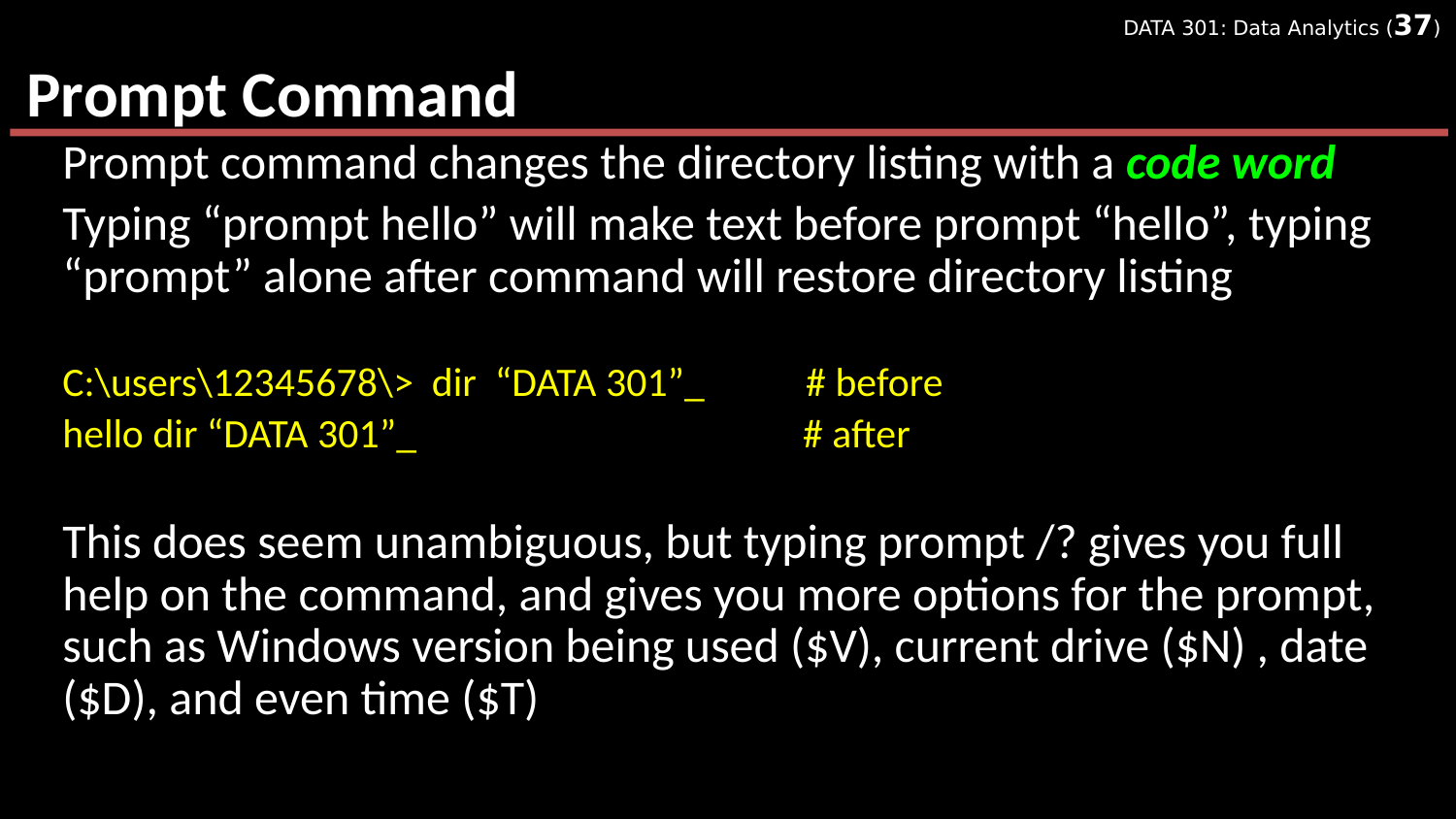

# Prompt Command
Prompt command changes the directory listing with a code word
Typing “prompt hello” will make text before prompt “hello”, typing “prompt” alone after command will restore directory listing

C:\users\12345678\>  dir  “DATA 301”_           # before
hello dir “DATA 301”_                                          # after

This does seem unambiguous, but typing prompt /? gives you full help on the command, and gives you more options for the prompt, such as Windows version being used ($V), current drive ($N) , date ($D), and even time ($T)